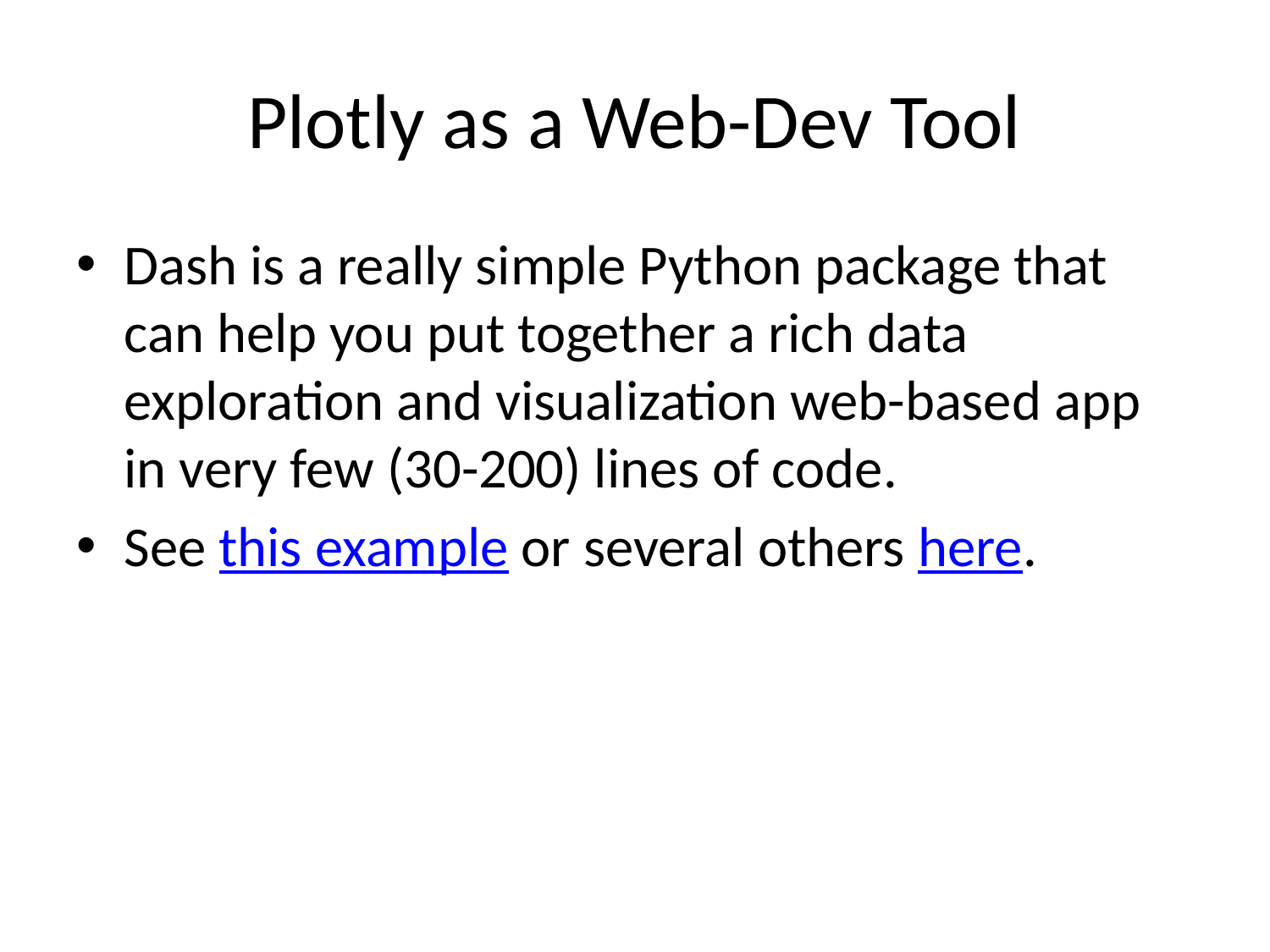

# Plotly as a Web-Dev Tool
Dash is a really simple Python package that can help you put together a rich data exploration and visualization web-based app in very few (30-200) lines of code.
See this example or several others here.